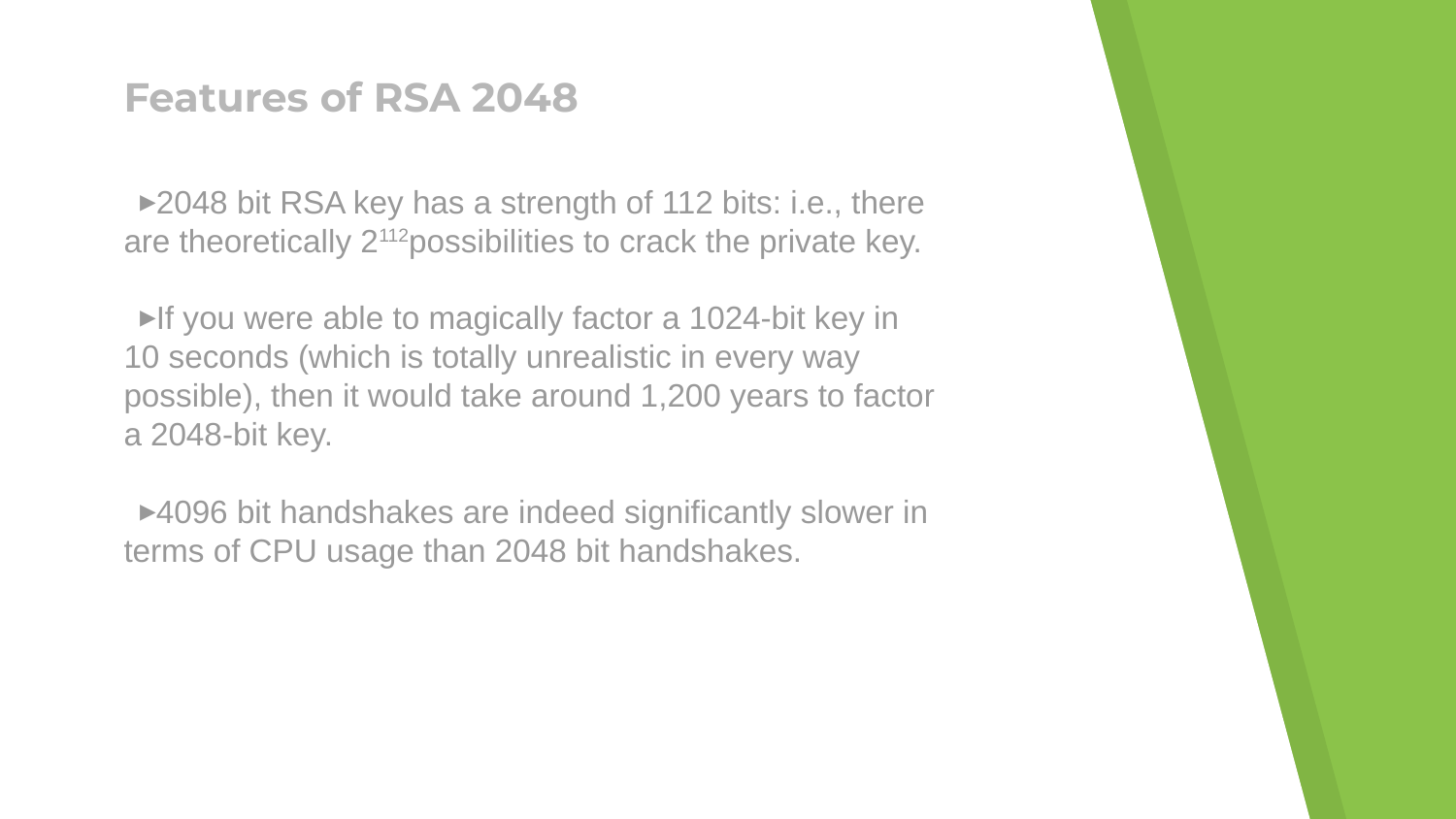

# Features of RSA 2048
2048 bit RSA key has a strength of 112 bits: i.e., there are theoretically 2112possibilities to crack the private key.

If you were able to magically factor a 1024-bit key in 10 seconds (which is totally unrealistic in every way possible), then it would take around 1,200 years to factor a 2048-bit key.

4096 bit handshakes are indeed significantly slower in terms of CPU usage than 2048 bit handshakes.